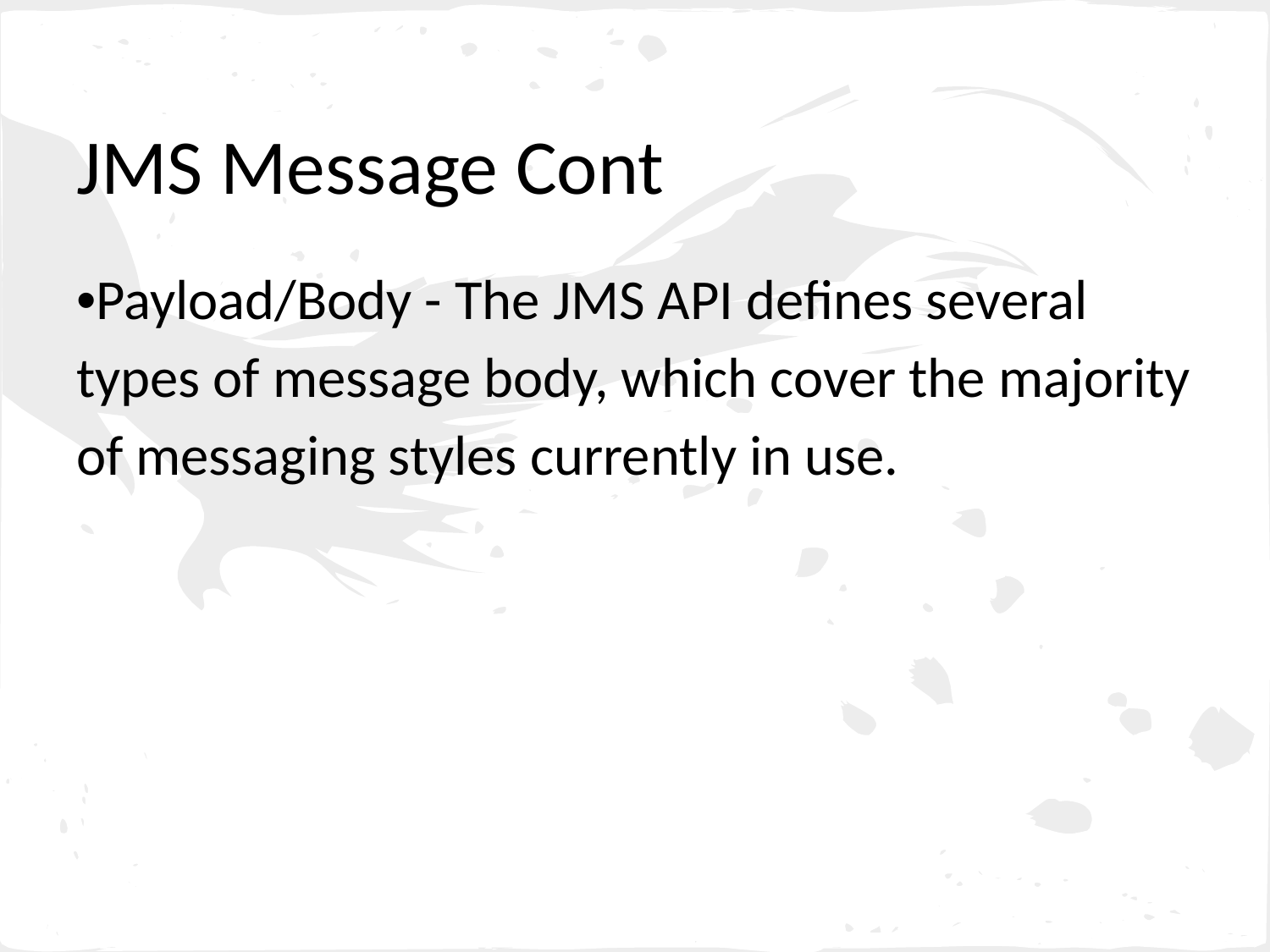

# JMS Message Cont
•Payload/Body - The JMS API defines several types of message body, which cover the majority of messaging styles currently in use.